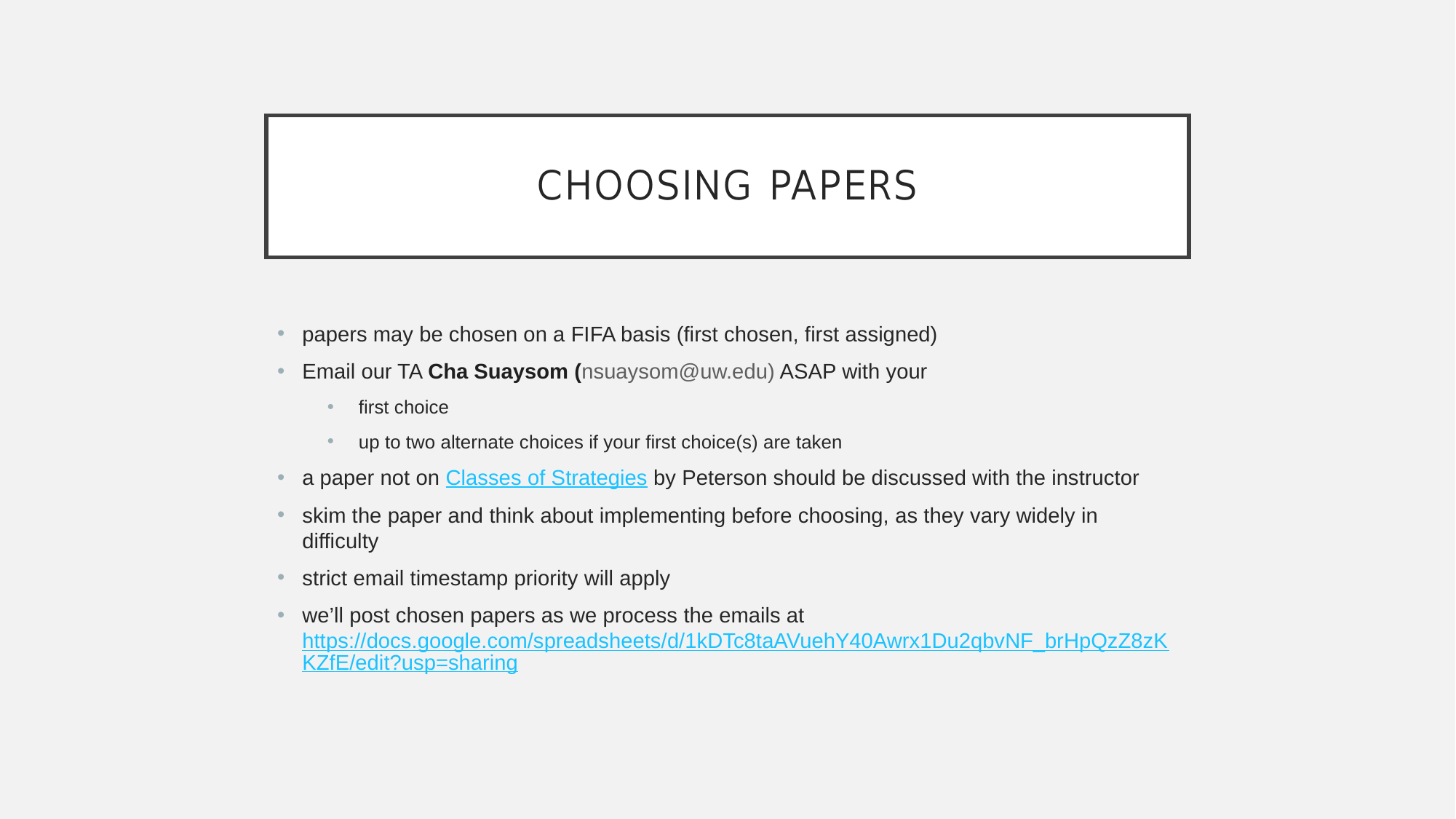

# Choosing Papers
papers may be chosen on a FIFA basis (first chosen, first assigned)
Email our TA Cha Suaysom (nsuaysom@uw.edu) ASAP with your
first choice
up to two alternate choices if your first choice(s) are taken
a paper not on Classes of Strategies by Peterson should be discussed with the instructor
skim the paper and think about implementing before choosing, as they vary widely in difficulty
strict email timestamp priority will apply
we’ll post chosen papers as we process the emails at
https://docs.google.com/spreadsheets/d/1kDTc8taAVuehY40Awrx1Du2qbvNF_brHpQzZ8zKKZfE/edit?usp=sharing